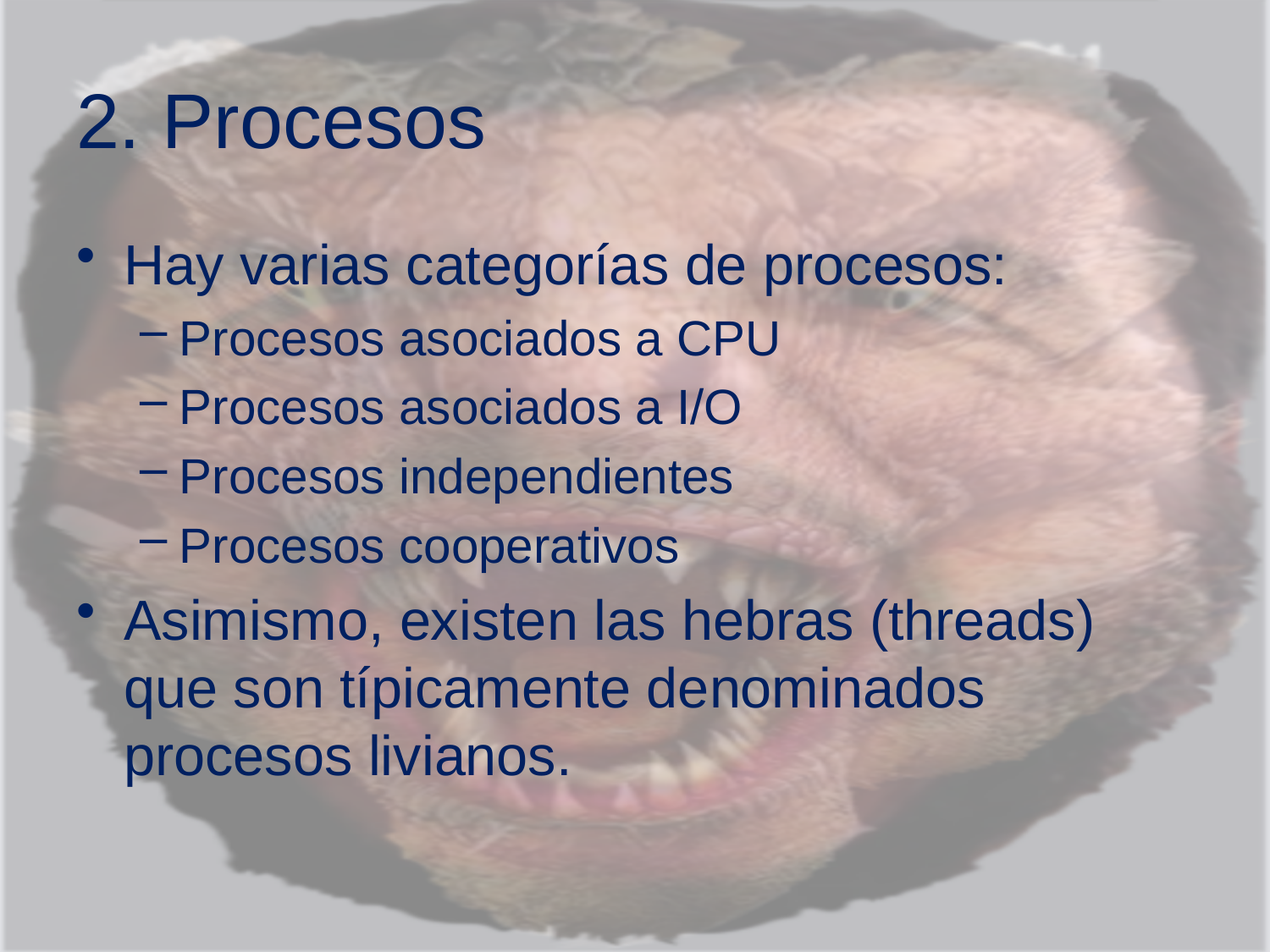

# 2. Procesos
Hay varias categorías de procesos:
Procesos asociados a CPU
Procesos asociados a I/O
Procesos independientes
Procesos cooperativos
Asimismo, existen las hebras (threads) que son típicamente denominados procesos livianos.